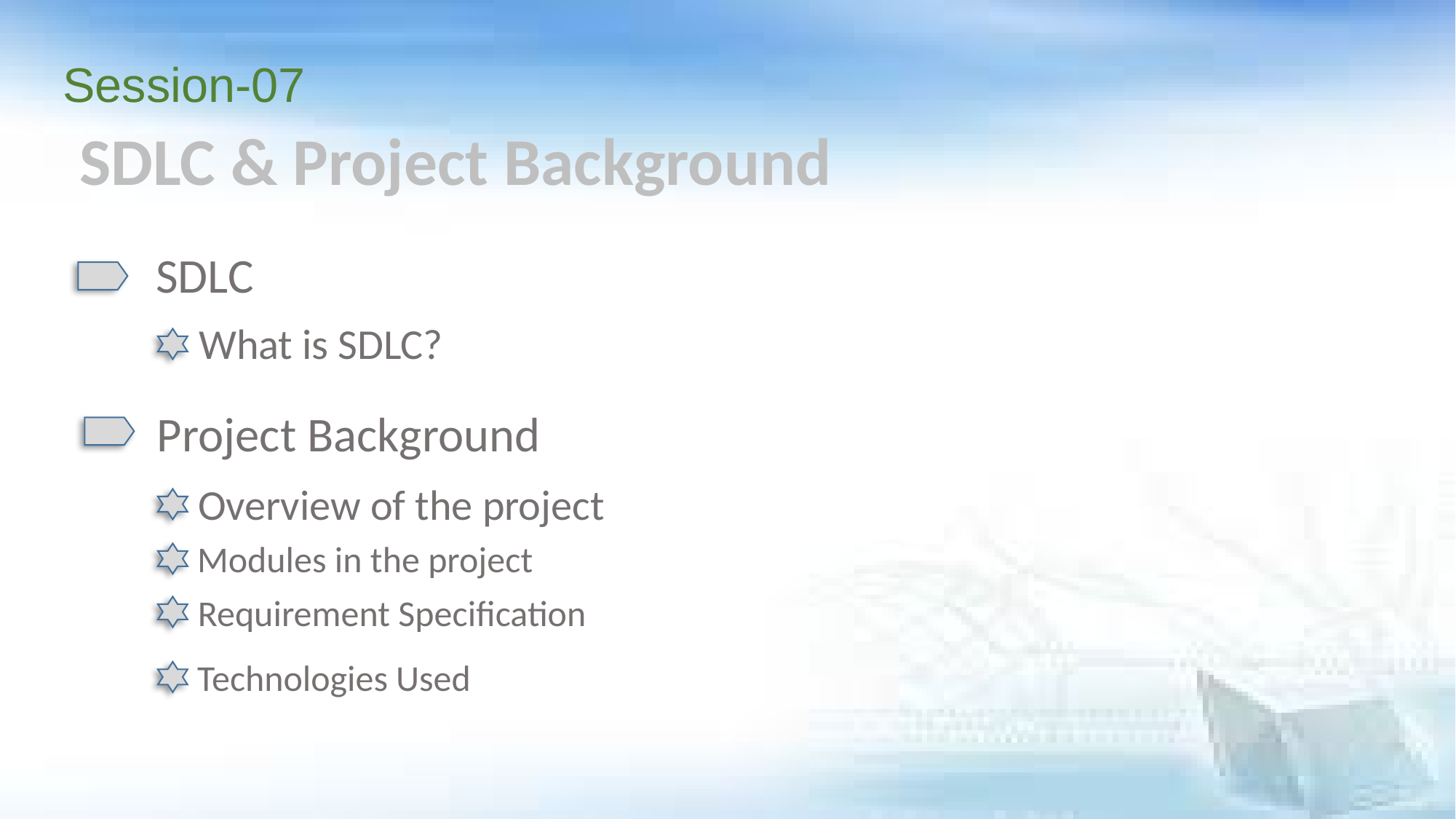

Session-07
SDLC & Project Background
SDLC

What is SDLC?

Project Background

Overview of the project

Modules in the project

Requirement Specification

Technologies Used